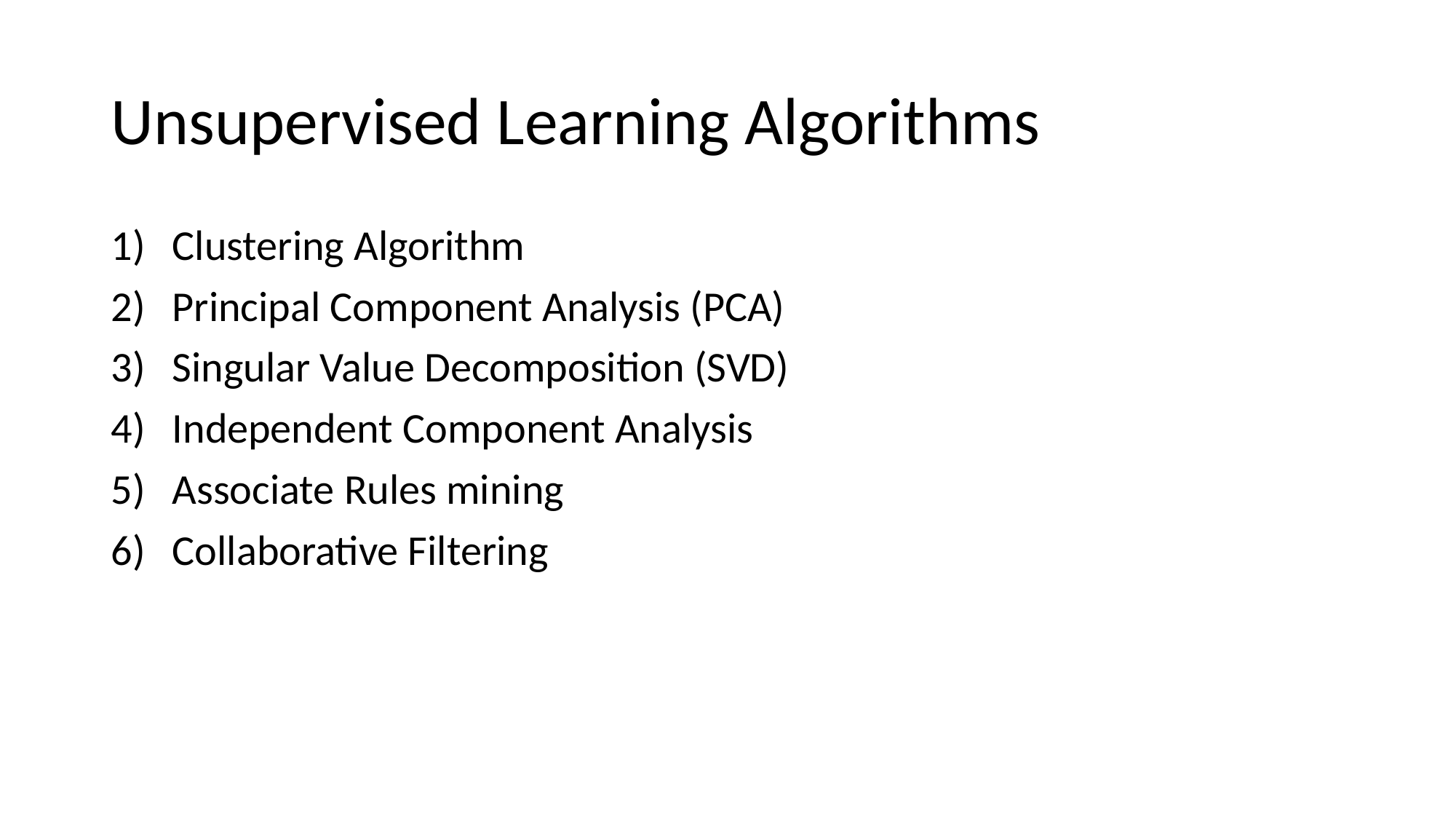

# Unsupervised Learning Algorithms
Clustering Algorithm
Principal Component Analysis (PCA)
Singular Value Decomposition (SVD)
Independent Component Analysis
Associate Rules mining
Collaborative Filtering